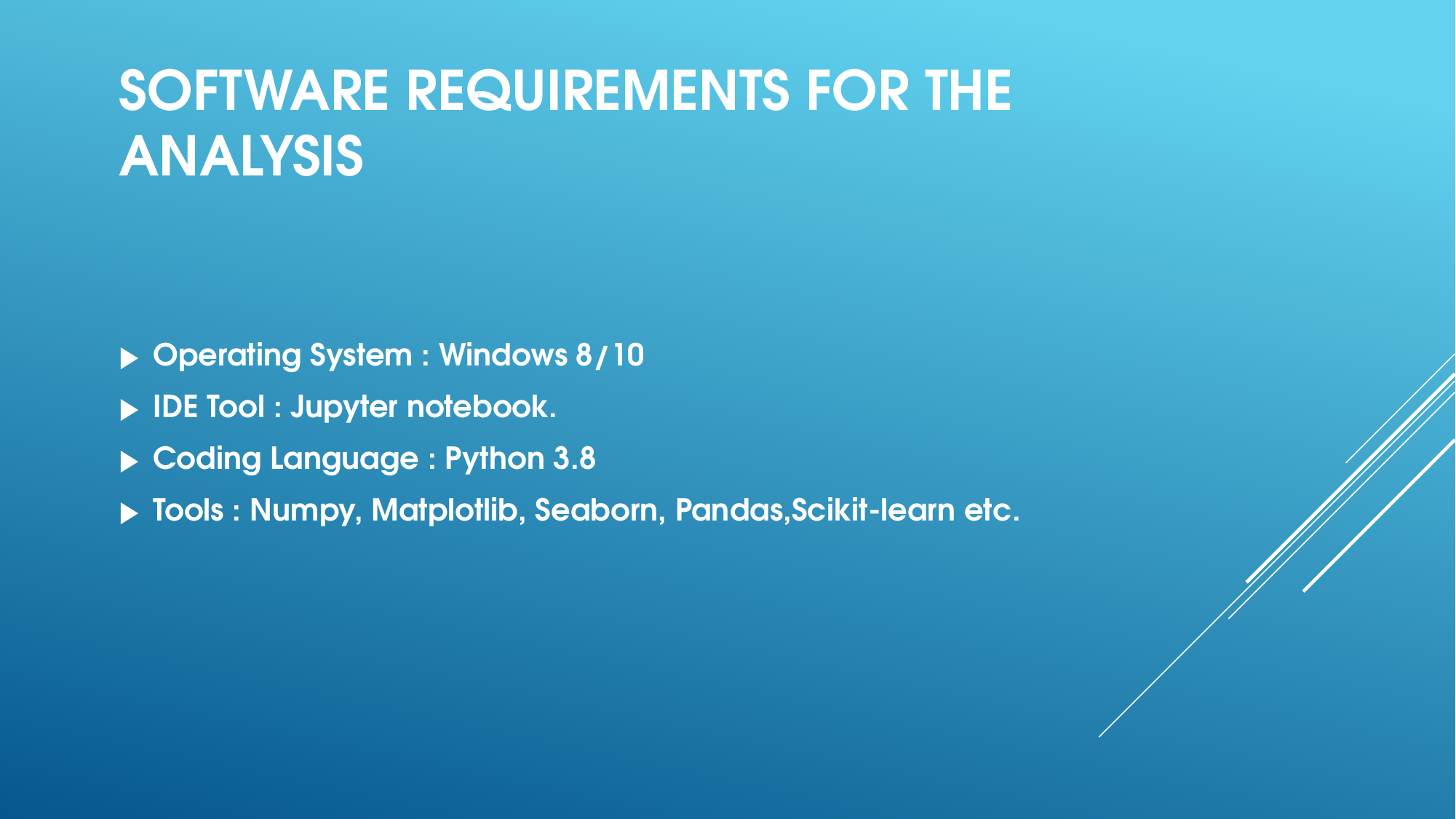

# SOFTWARE REQUIREMENTS FOR THE ANALYSIS
Operating System : Windows 8/10
IDE Tool : Jupyter notebook.
Coding Language : Python 3.8
Tools : Numpy, Matplotlib, Seaborn, Pandas,Scikit-learn etc.